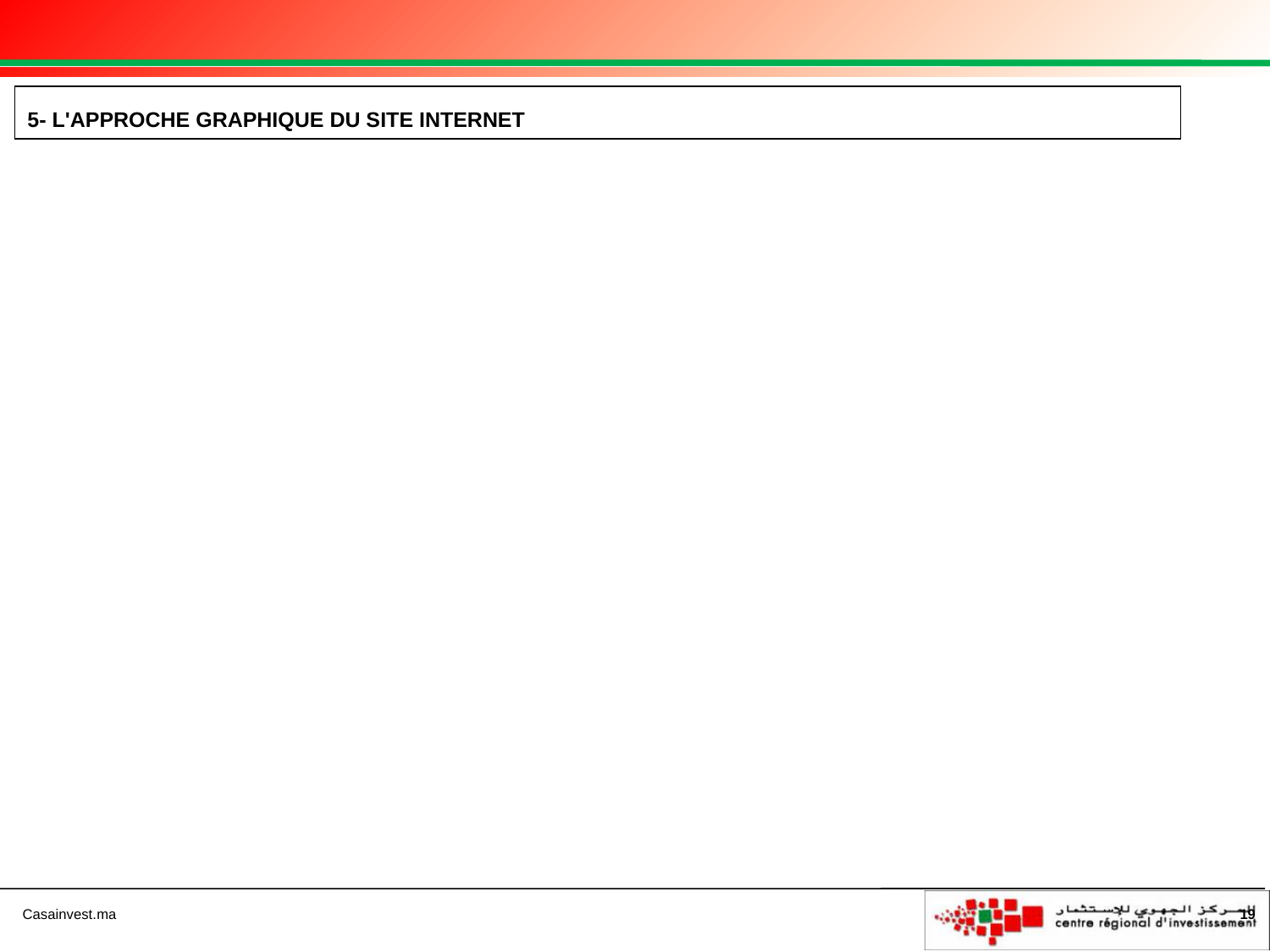

5- L'APPROCHE GRAPHIQUE DU SITE INTERNET
19